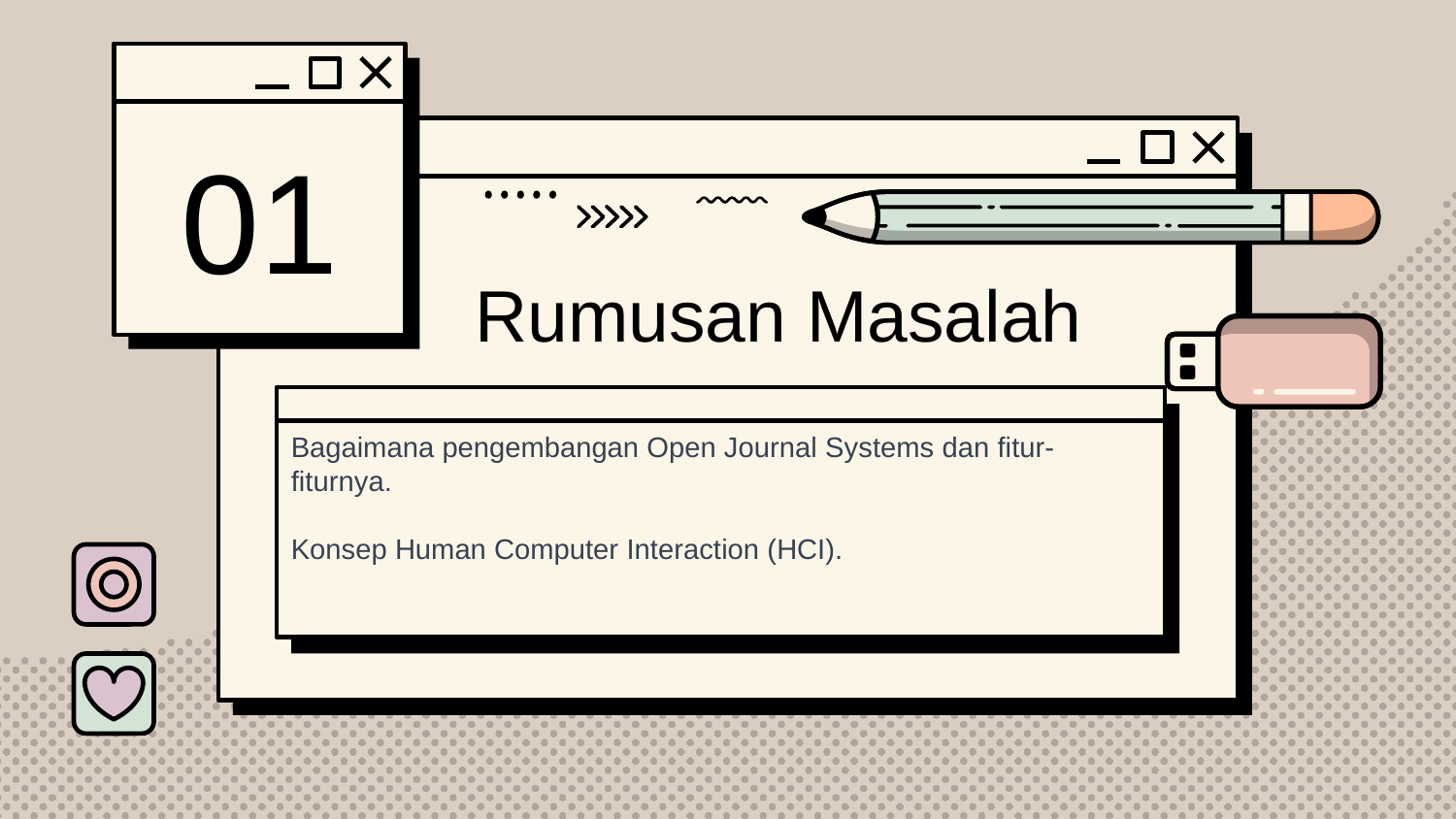

01

# Rumusan Masalah

Bagaimana pengembangan Open Journal Systems dan fitur-fiturnya.

Konsep Human Computer Interaction (HCI).